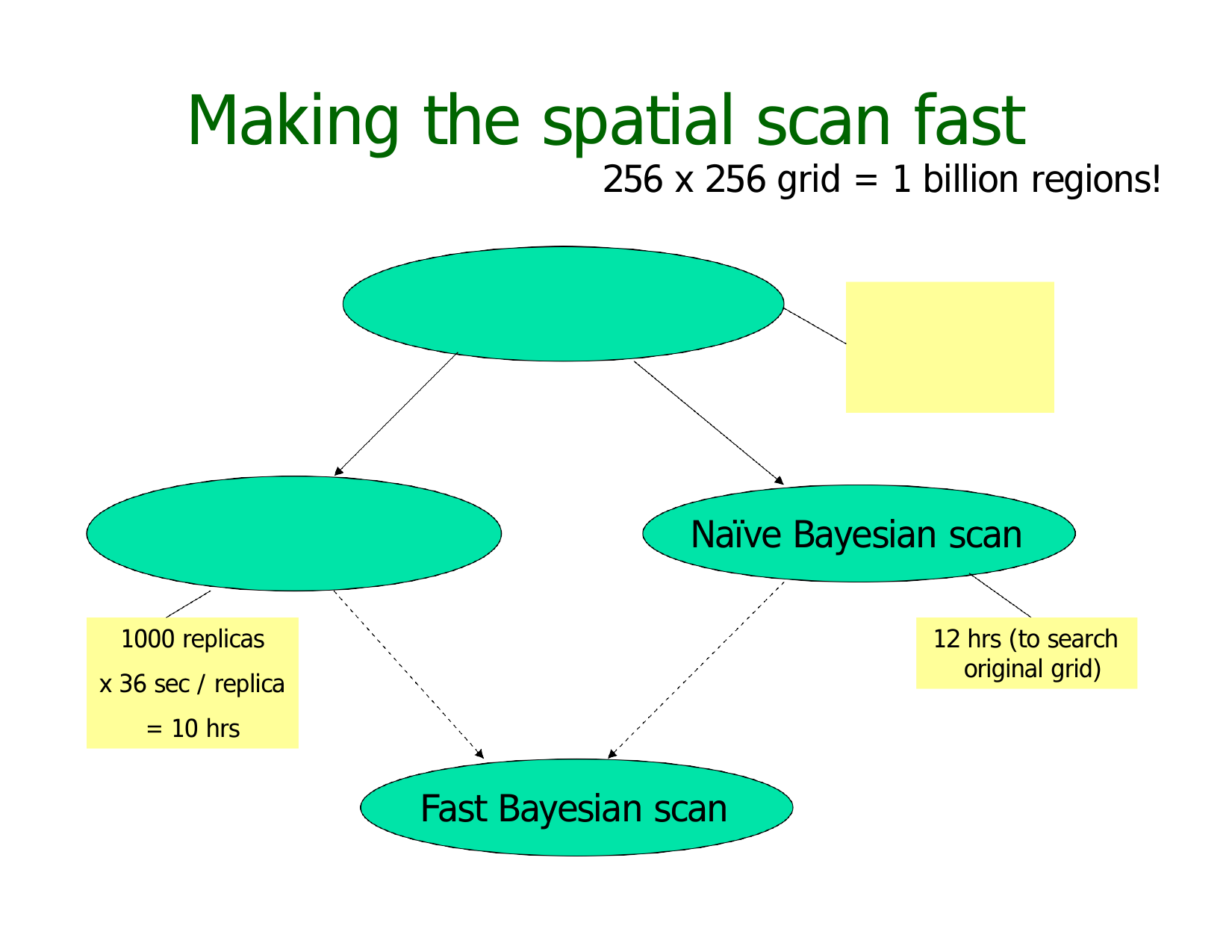

# Making the spatial scan fast
256 x 256 grid = 1 billion regions!

1000 replicas
x 12 hrs / replica
= 500 days!
Naïve frequentist scan
Fast frequentist scan
Naïve Bayesian scan
1000 replicas
x 36 sec / replica
= 10 hrs
12 hrs (to search  original grid)
Fast Bayesian scan